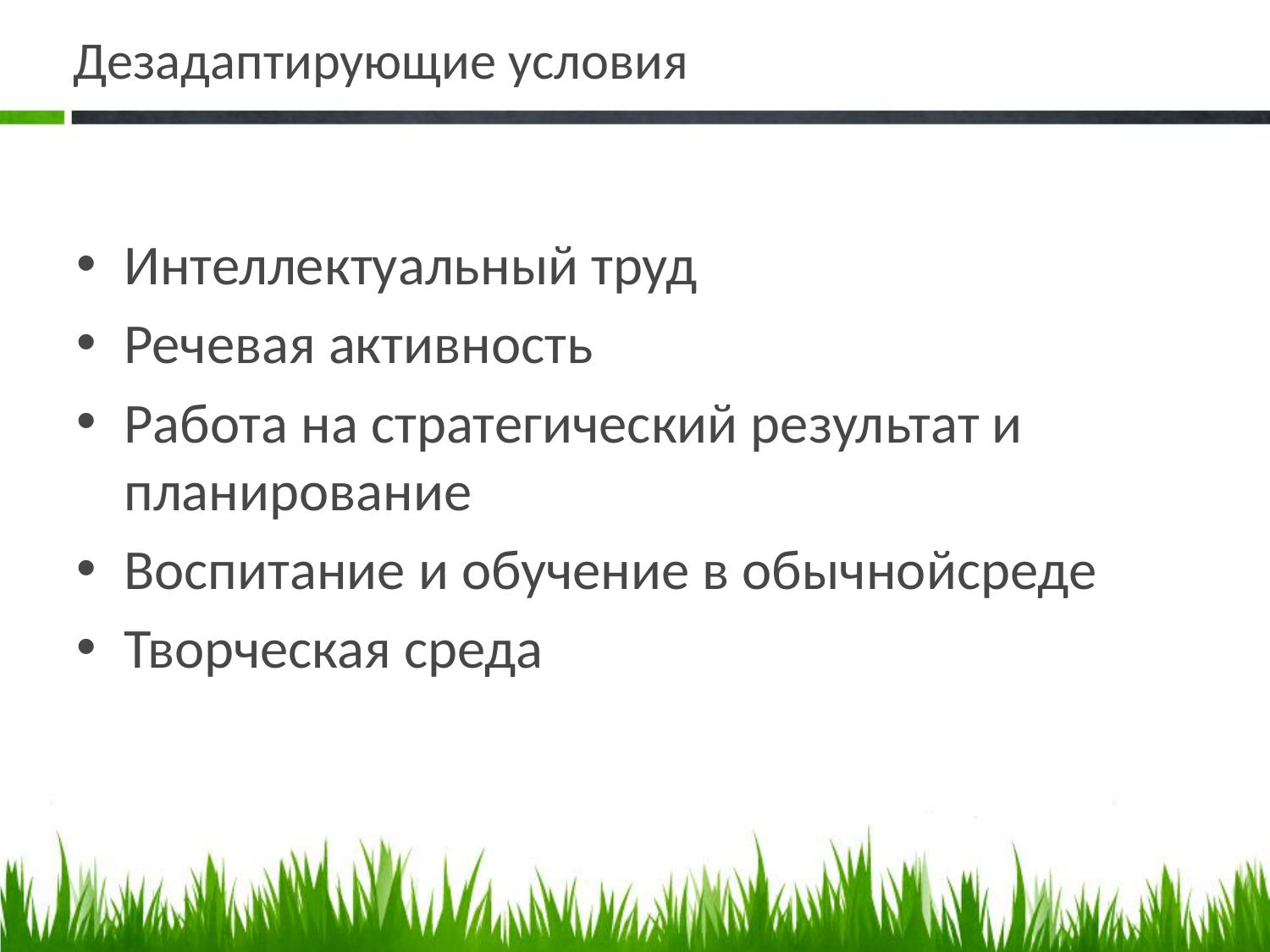

# Дезадаптирующие условия
Интеллектуальный труд
Речевая активность
Работа на стратегический результат и планирование
Воспитание и обучение в обычнойсреде
Творческая среда